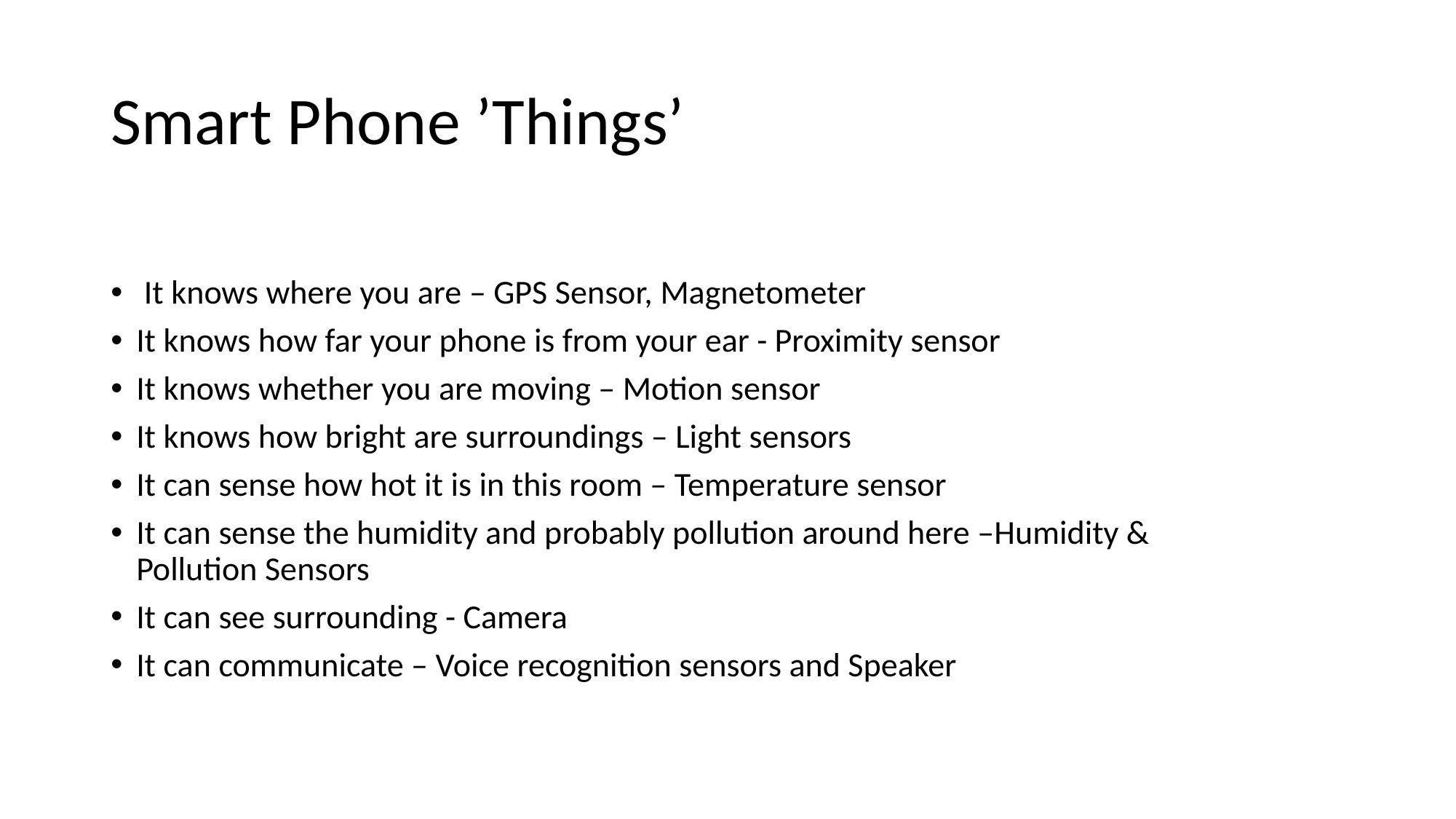

# Smart Phone ’Things’
 It knows where you are – GPS Sensor, Magnetometer
It knows how far your phone is from your ear - Proximity sensor
It knows whether you are moving – Motion sensor
It knows how bright are surroundings – Light sensors
It can sense how hot it is in this room – Temperature sensor
It can sense the humidity and probably pollution around here –Humidity & Pollution Sensors
It can see surrounding - Camera
It can communicate – Voice recognition sensors and Speaker